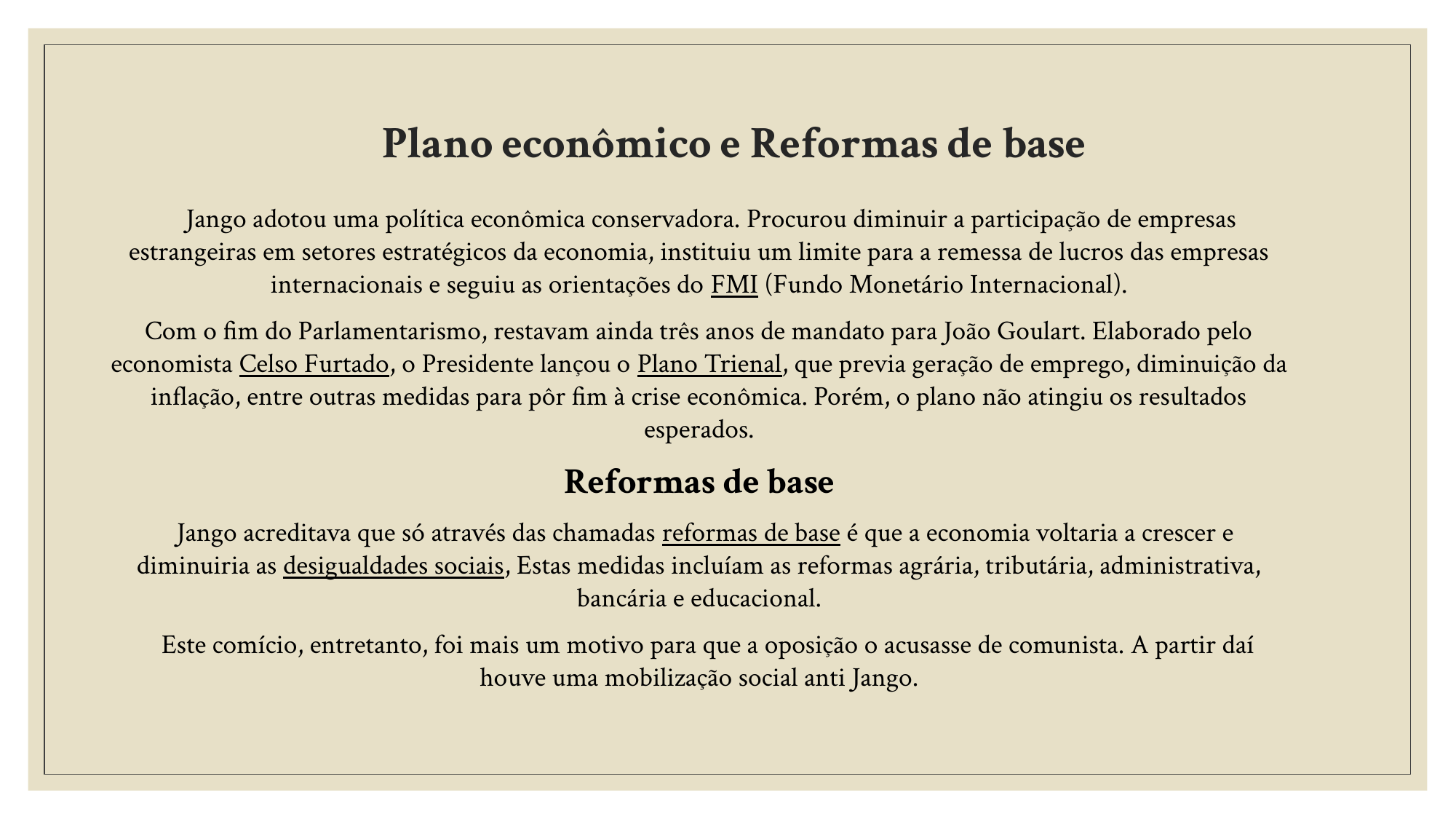

# Plano econômico e Reformas de base
    Jango adotou uma política econômica conservadora. Procurou diminuir a participação de empresas estrangeiras em setores estratégicos da economia, instituiu um limite para a remessa de lucros das empresas internacionais e seguiu as orientações do FMI (Fundo Monetário Internacional).
Com o fim do Parlamentarismo, restavam ainda três anos de mandato para João Goulart. Elaborado pelo economista Celso Furtado, o Presidente lançou o Plano Trienal, que previa geração de emprego, diminuição da inflação, entre outras medidas para pôr fim à crise econômica. Porém, o plano não atingiu os resultados esperados.
Reformas de base
  Jango acreditava que só através das chamadas reformas de base é que a economia voltaria a crescer e diminuiria as desigualdades sociais, Estas medidas incluíam as reformas agrária, tributária, administrativa, bancária e educacional.
   Este comício, entretanto, foi mais um motivo para que a oposição o acusasse de comunista. A partir daí houve uma mobilização social anti Jango.